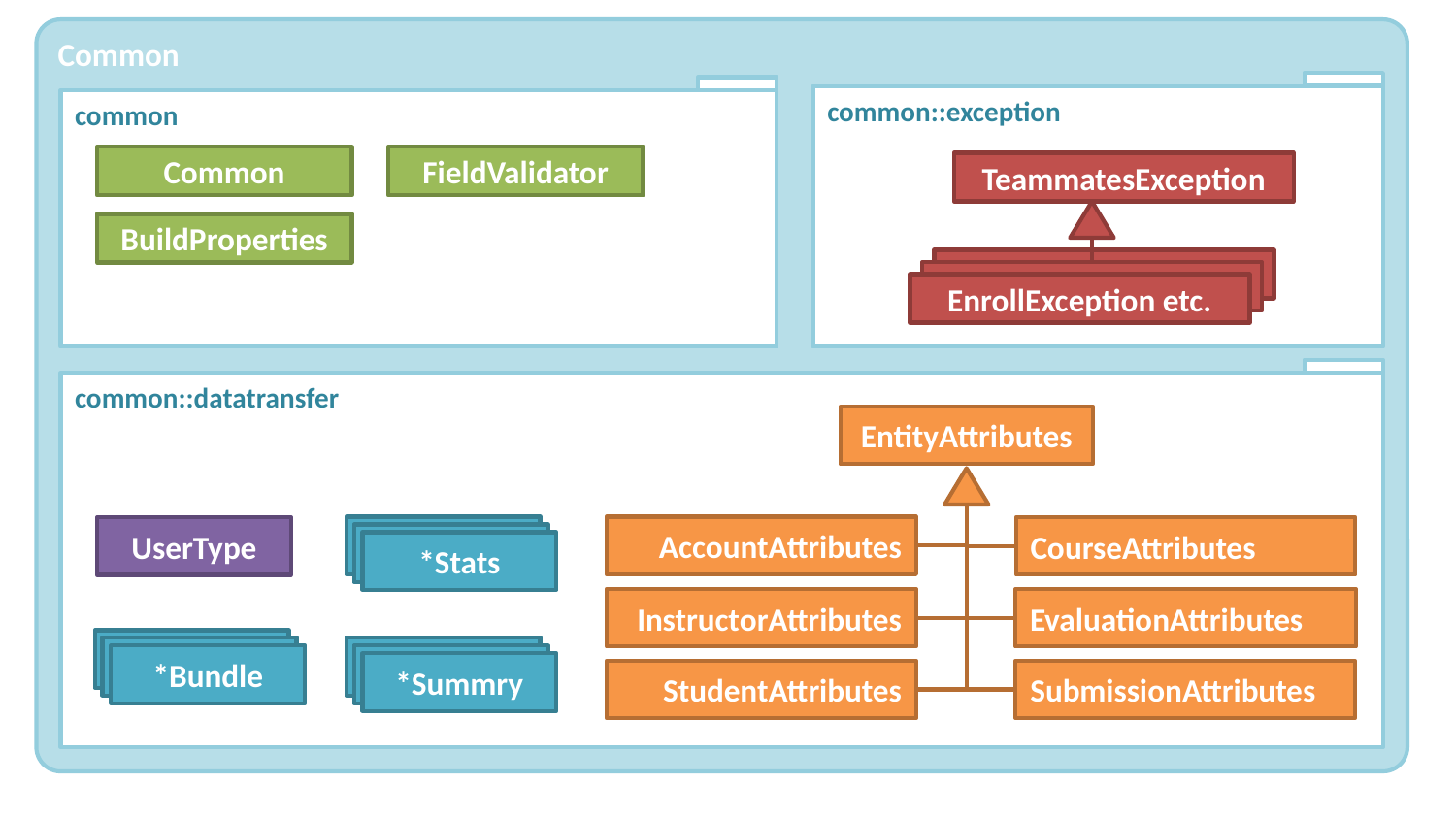

Common
FieldValidator
TeammatesException

BuildProperties
EnrollException etc.
EnrollException etc.
EnrollException etc.
EntityAttributes

*Bundle
AccountAttributes
CourseAttributes
UserType
*Bundle
*Stats
InstructorAttributes
EvaluationAttributes
*Bundle
*Bundle
*Bundle
*Bundle
*Bundle
*Summry
StudentAttributes
SubmissionAttributes